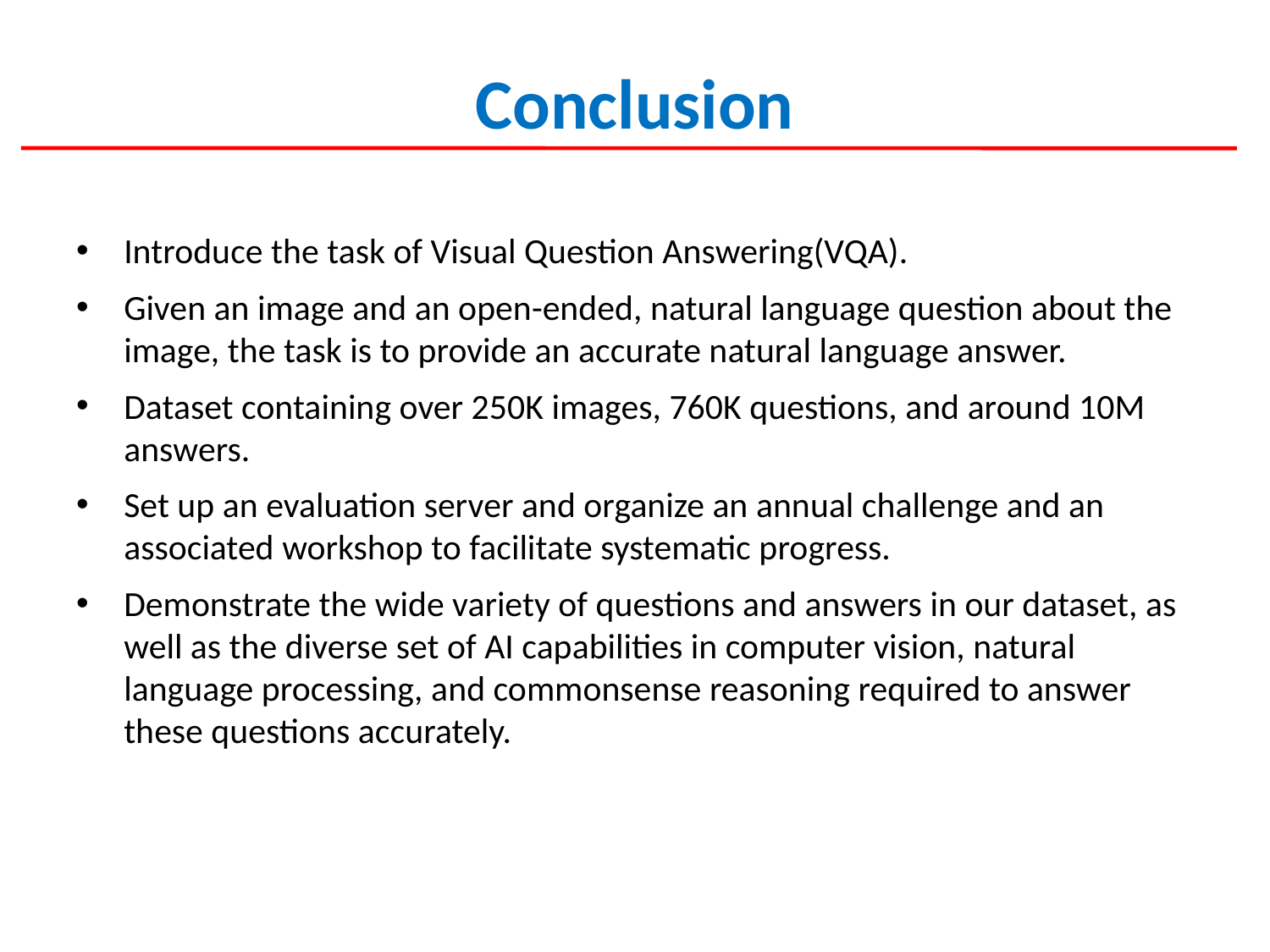

# Conclusion
Introduce the task of Visual Question Answering(VQA).
Given an image and an open-ended, natural language question about the image, the task is to provide an accurate natural language answer.
Dataset containing over 250K images, 760K questions, and around 10M answers.
Set up an evaluation server and organize an annual challenge and an associated workshop to facilitate systematic progress.
Demonstrate the wide variety of questions and answers in our dataset, as well as the diverse set of AI capabilities in computer vision, natural language processing, and commonsense reasoning required to answer these questions accurately.